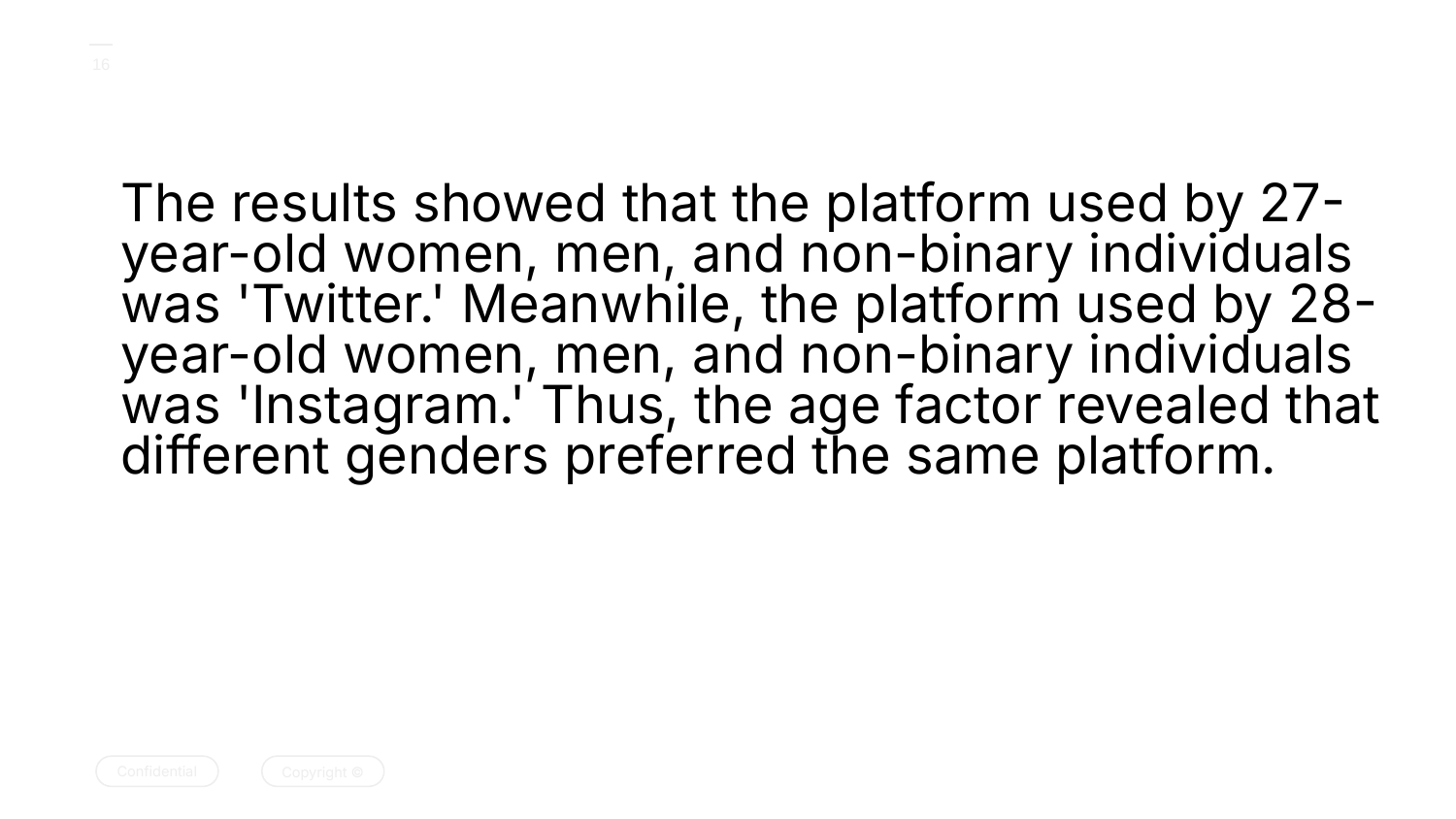

# The results showed that the platform used by 27-year-old women, men, and non-binary individuals was 'Twitter.' Meanwhile, the platform used by 28-year-old women, men, and non-binary individuals was 'Instagram.' Thus, the age factor revealed that different genders preferred the same platform.